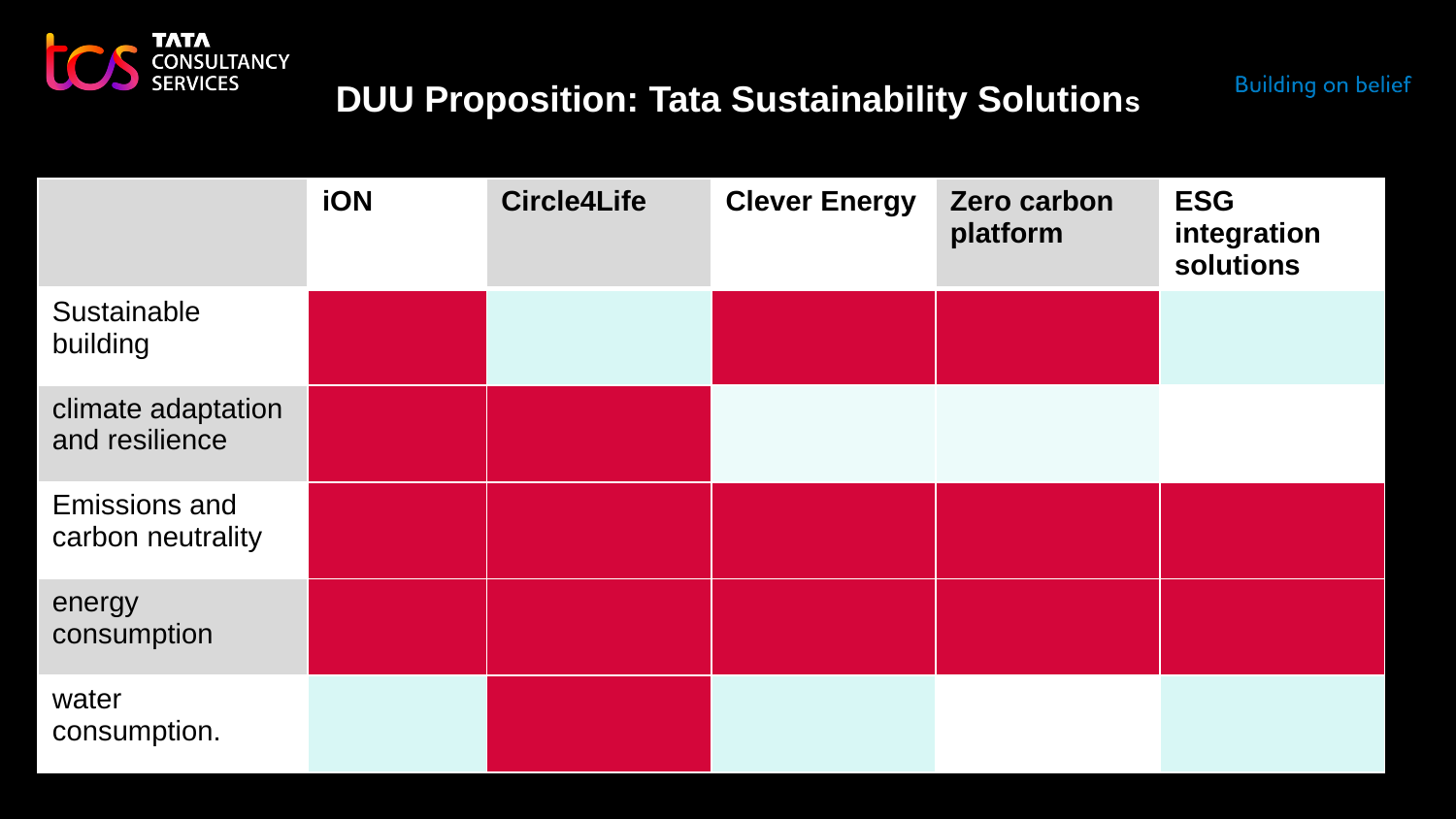

DUU Proposition: Tata Sustainability Solutions
|  | iON | Circle4Life | Clever Energy | Zero carbon platform | ESG integration solutions |
| --- | --- | --- | --- | --- | --- |
| Sustainable building |  |  |  |  |  |
| climate adaptation and resilience |  |  |  |  |  |
| Emissions and carbon neutrality |  |  |  |  |  |
| energy consumption |  |  |  |  |  |
| water consumption. |  |  |  |  |  |

# Opening slide – design option Add slide title here